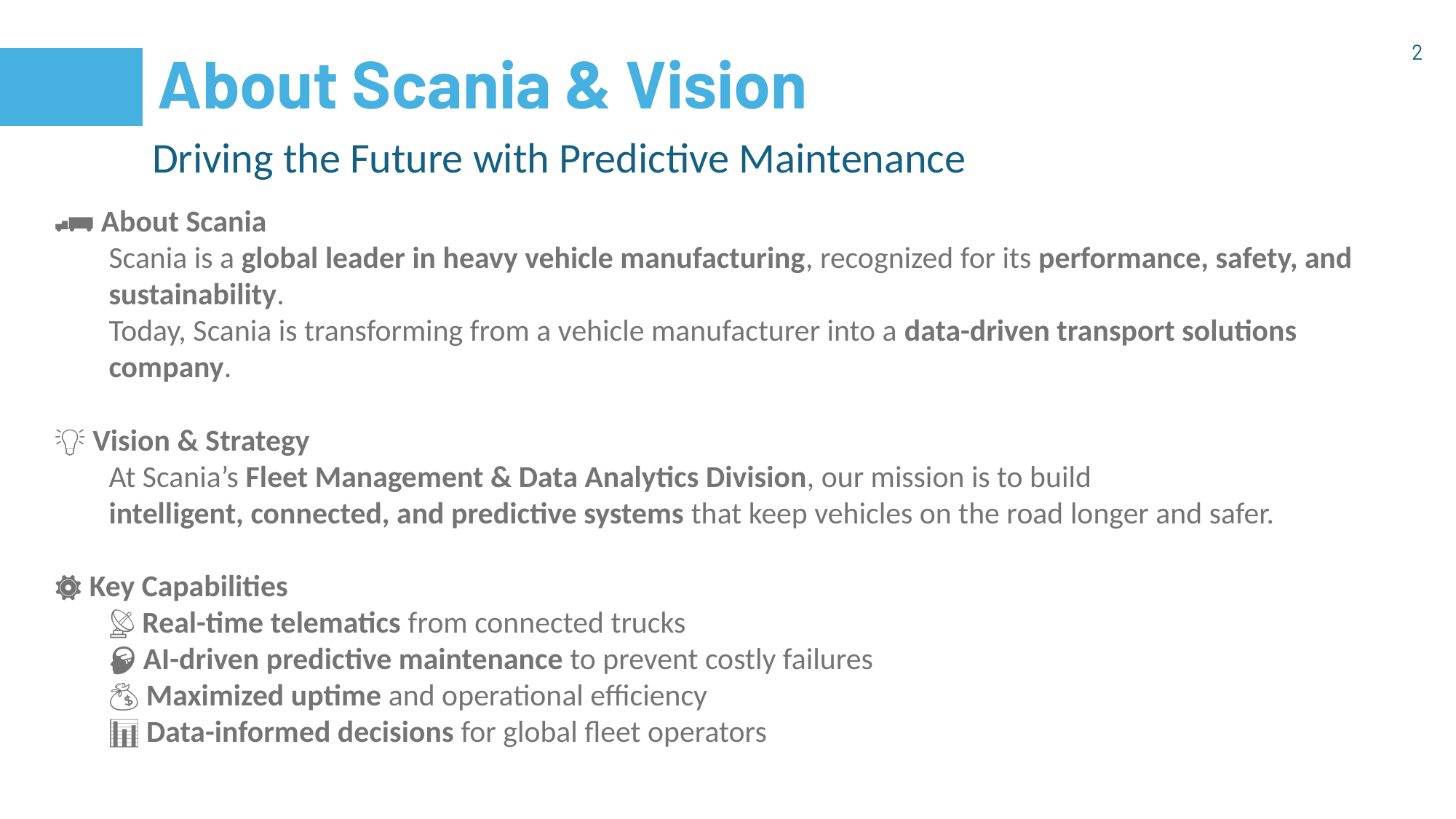

2
# About Scania & Vision

Driving the Future with Predictive Maintenance
🚛 About Scania
Scania is a global leader in heavy vehicle manufacturing, recognized for its performance, safety, and sustainability.
Today, Scania is transforming from a vehicle manufacturer into a data-driven transport solutions company.
💡 Vision & Strategy
At Scania’s Fleet Management & Data Analytics Division, our mission is to build
intelligent, connected, and predictive systems that keep vehicles on the road longer and safer.
⚙️ Key Capabilities
📡 Real-time telematics from connected trucks
🧠 AI-driven predictive maintenance to prevent costly failures
💰 Maximized uptime and operational efficiency
📊 Data-informed decisions for global fleet operators